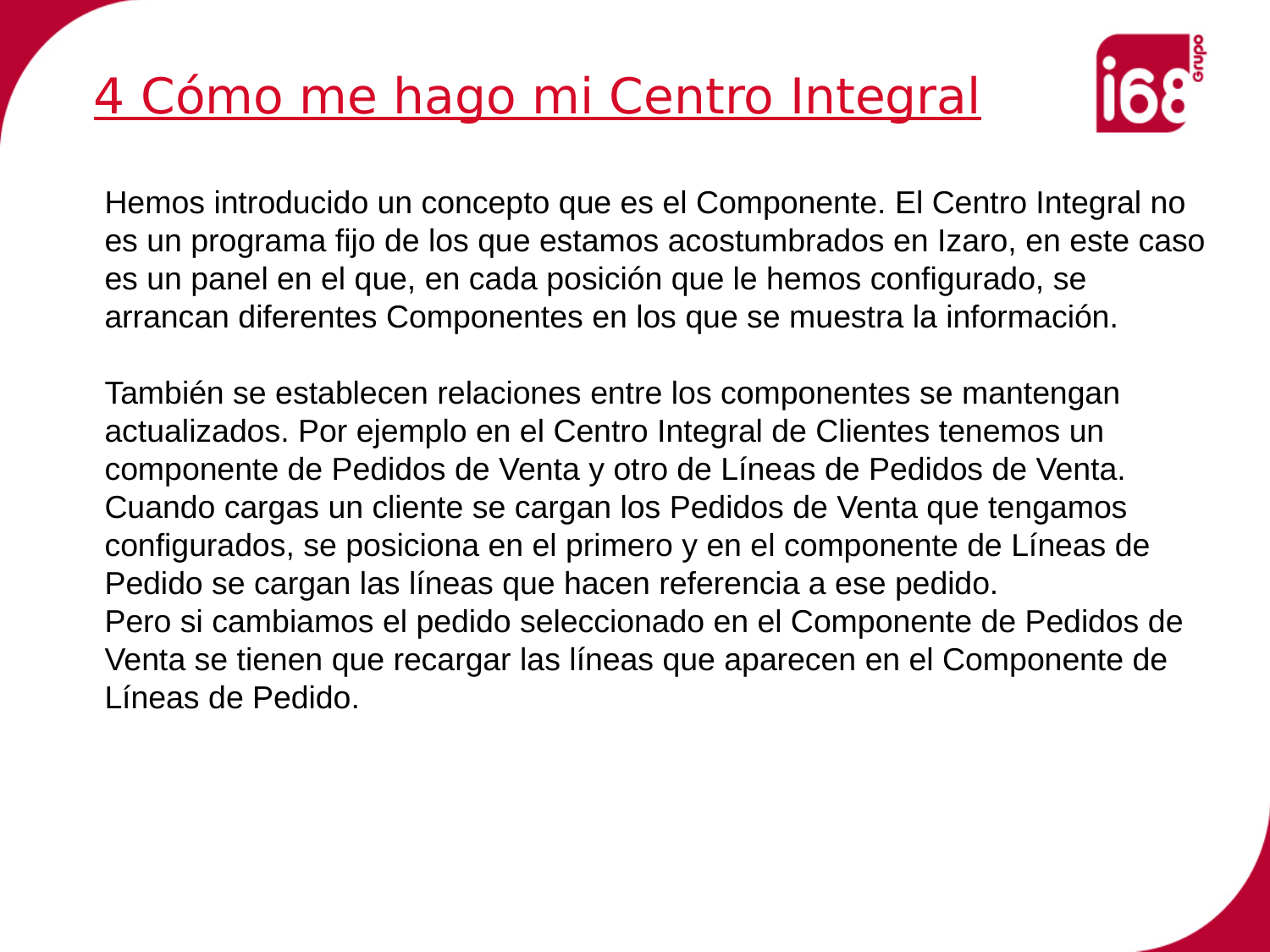

4 Cómo me hago mi Centro Integral
Hemos introducido un concepto que es el Componente. El Centro Integral no es un programa fijo de los que estamos acostumbrados en Izaro, en este caso es un panel en el que, en cada posición que le hemos configurado, se arrancan diferentes Componentes en los que se muestra la información.

También se establecen relaciones entre los componentes se mantengan actualizados. Por ejemplo en el Centro Integral de Clientes tenemos un componente de Pedidos de Venta y otro de Líneas de Pedidos de Venta.
Cuando cargas un cliente se cargan los Pedidos de Venta que tengamos configurados, se posiciona en el primero y en el componente de Líneas de Pedido se cargan las líneas que hacen referencia a ese pedido.
Pero si cambiamos el pedido seleccionado en el Componente de Pedidos de Venta se tienen que recargar las líneas que aparecen en el Componente de Líneas de Pedido.